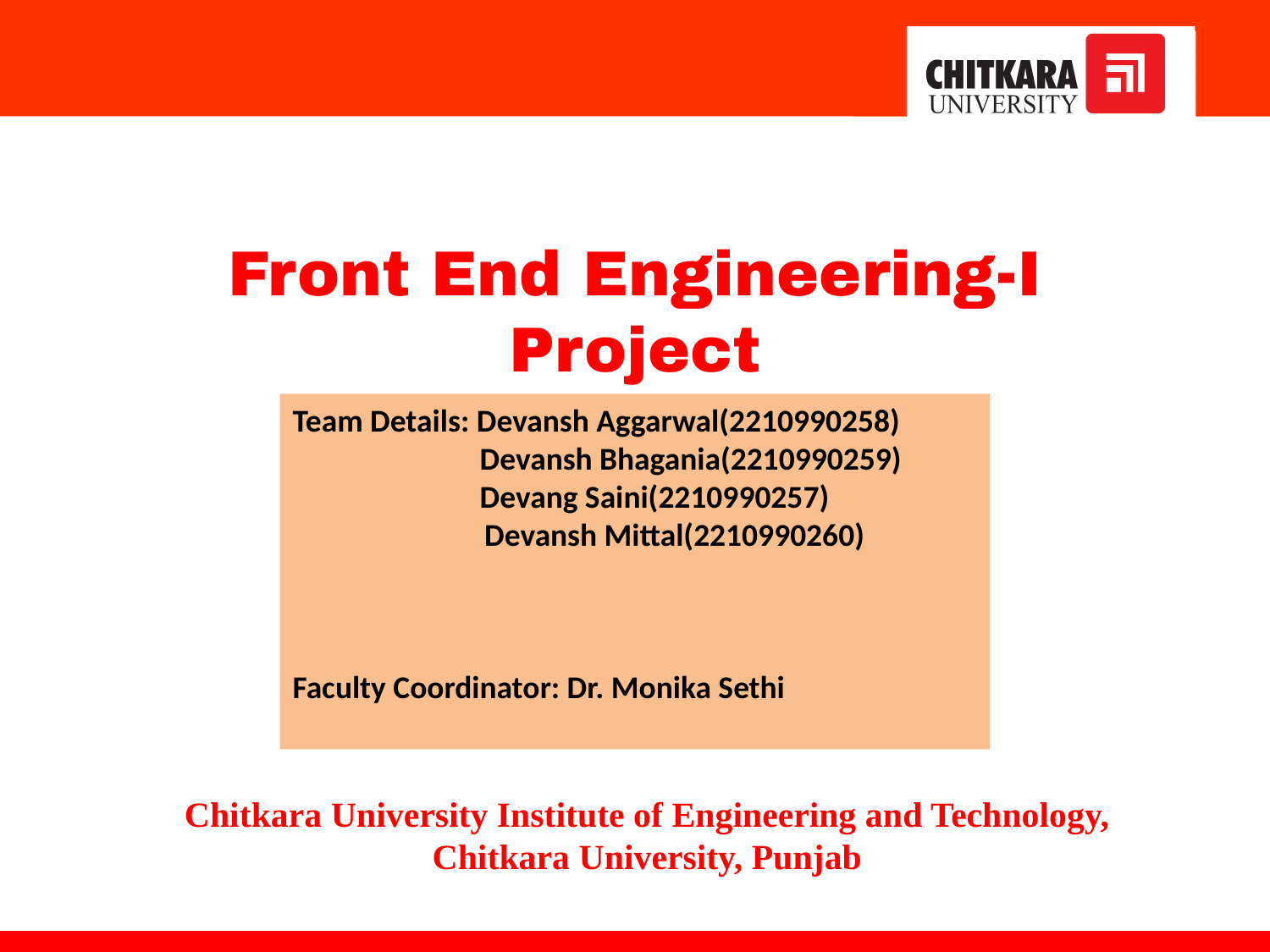

Front End Engineering-I Project
Team Details: Devansh Aggarwal(2210990258)
                          Devansh Bhagania(2210990259)
                          Devang Saini(2210990257)
	         Devansh Mittal(2210990260)

Faculty Coordinator: Dr. Monika Sethi

:

Chitkara University Institute of Engineering and Technology, Chitkara University, Punjab